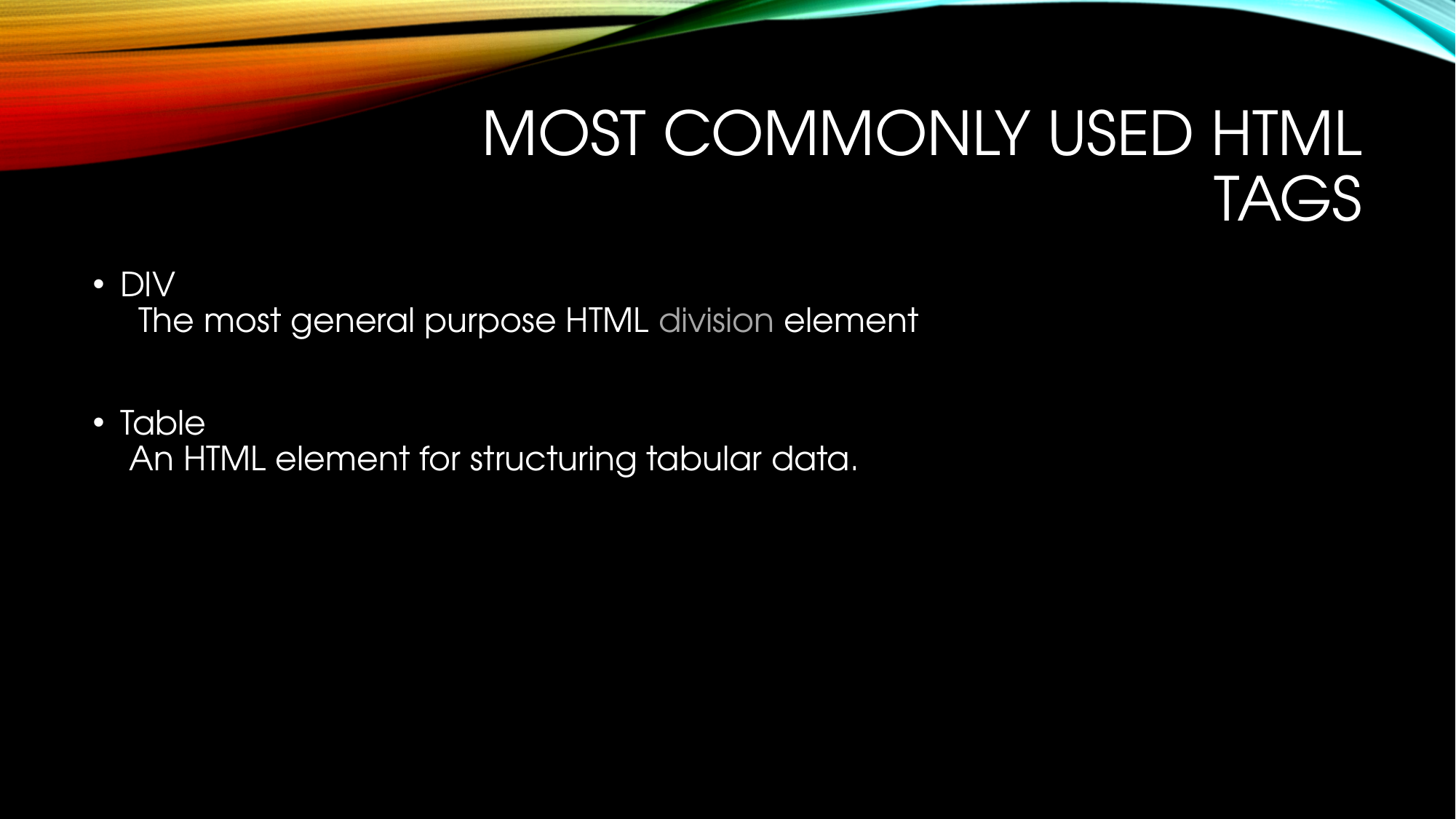

# MOST COMMONLY USED HTML TAGS
DIV
  The most general purpose HTML division element

Table
 An HTML element for structuring tabular data.